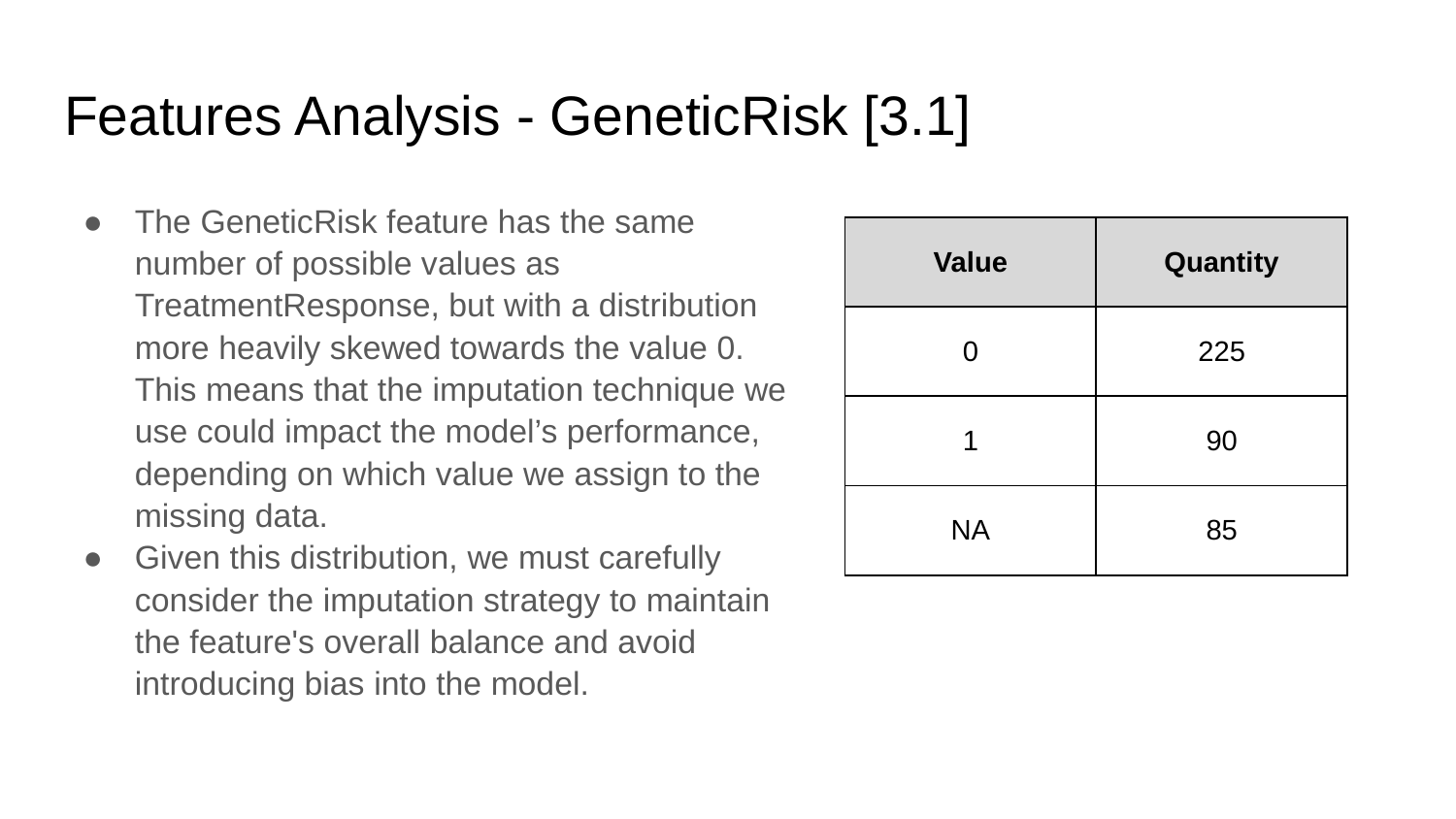

# Features Analysis - GeneticRisk [3.1]
The GeneticRisk feature has the same number of possible values as TreatmentResponse, but with a distribution more heavily skewed towards the value 0. This means that the imputation technique we use could impact the model’s performance, depending on which value we assign to the missing data.
Given this distribution, we must carefully consider the imputation strategy to maintain the feature's overall balance and avoid introducing bias into the model.

| Value | Quantity |
| --- | --- |
| 0 | 225 |
| 1 | 90 |
| NA | 85 |